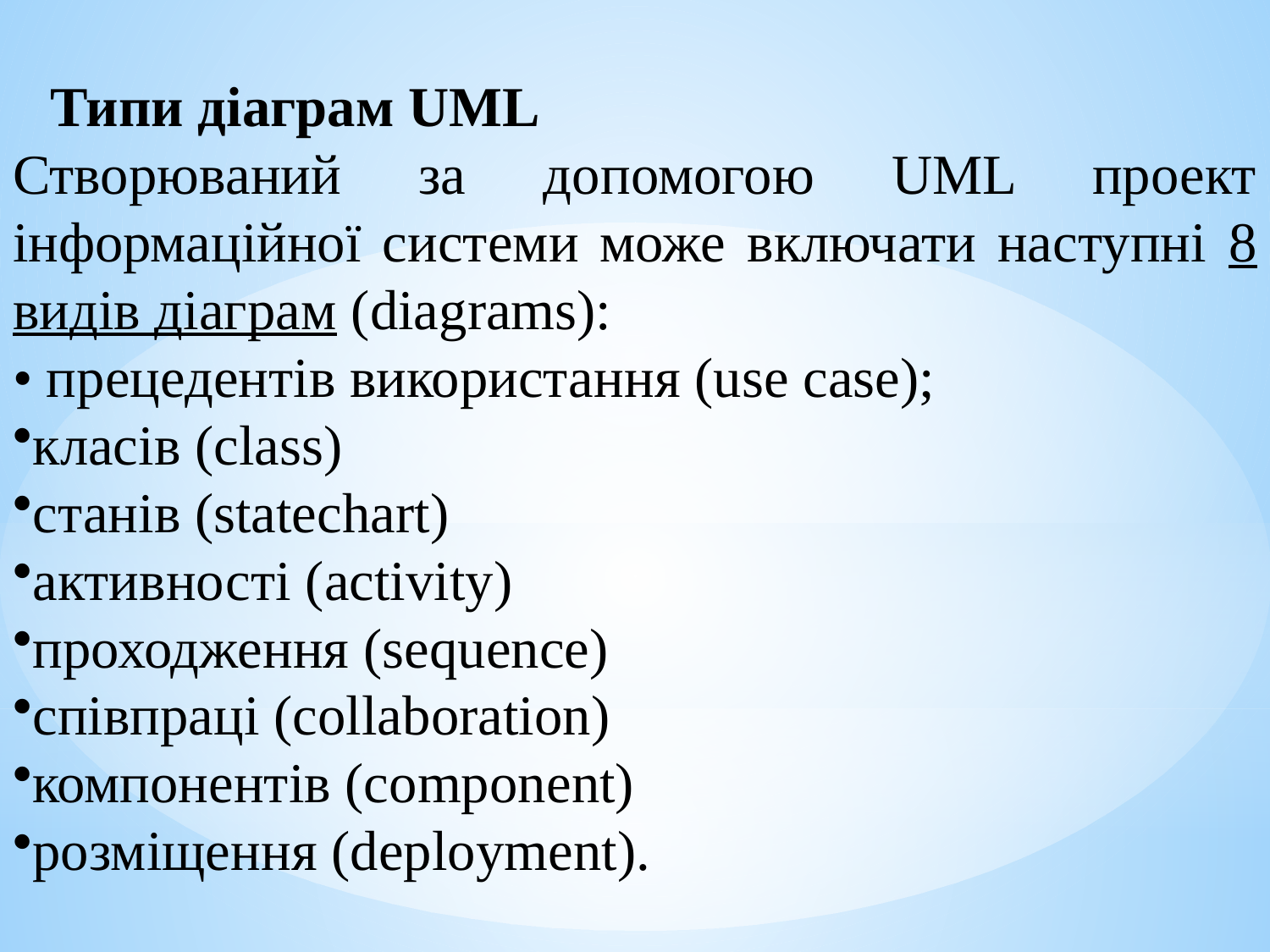

Типи діаграм UML
Створюваний за допомогою UML проект інформаційної системи може включати наступні 8 видів діаграм (diagrams):
• прецедентів використання (use case);
класів (class)
станів (statechart)
активності (асtivity)
проходження (sequence)
співпраці (collaboration)
компонентів (component)
розміщення (deployment).